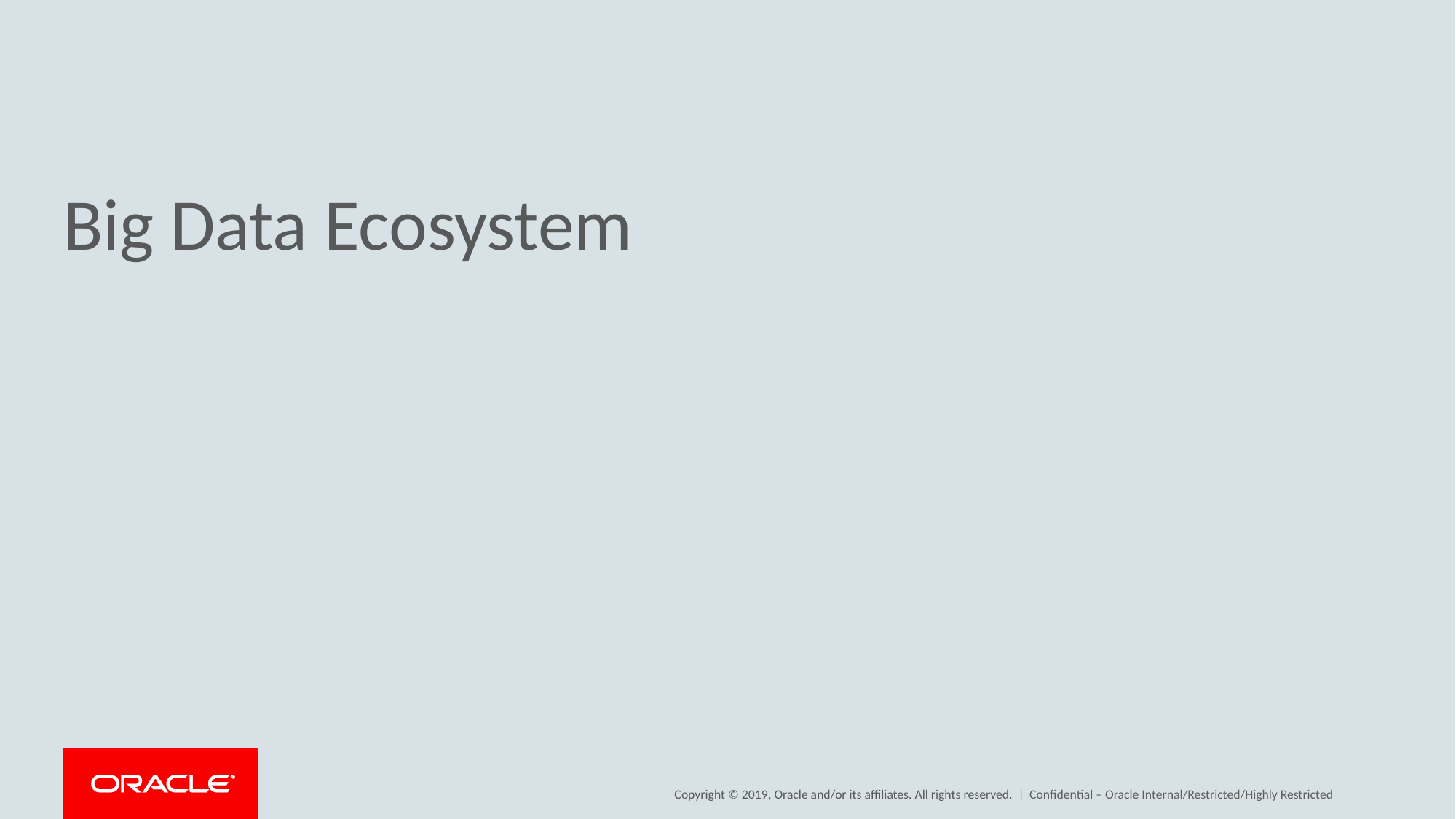

# Big Data Ecosystem

Confidential – Oracle Internal/Restricted/Highly Restricted